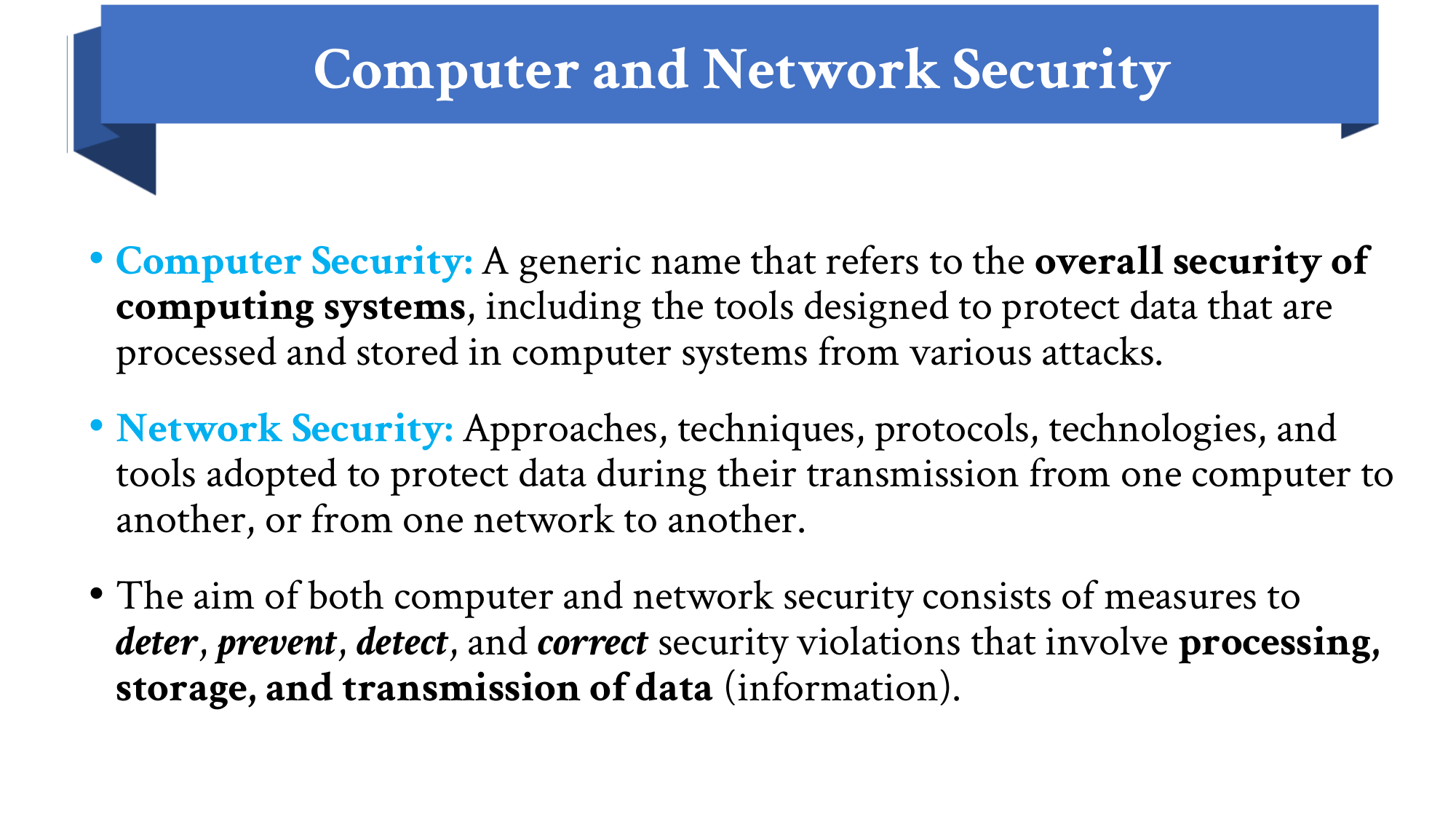

# Computer and Network Security
Computer Security: A generic name that refers to the overall security of computing systems, including the tools designed to protect data that are processed and stored in computer systems from various attacks.
Network Security: Approaches, techniques, protocols, technologies, and tools adopted to protect data during their transmission from one computer to another, or from one network to another.
The aim of both computer and network security consists of measures to deter, prevent, detect, and correct security violations that involve processing, storage, and transmission of data (information).